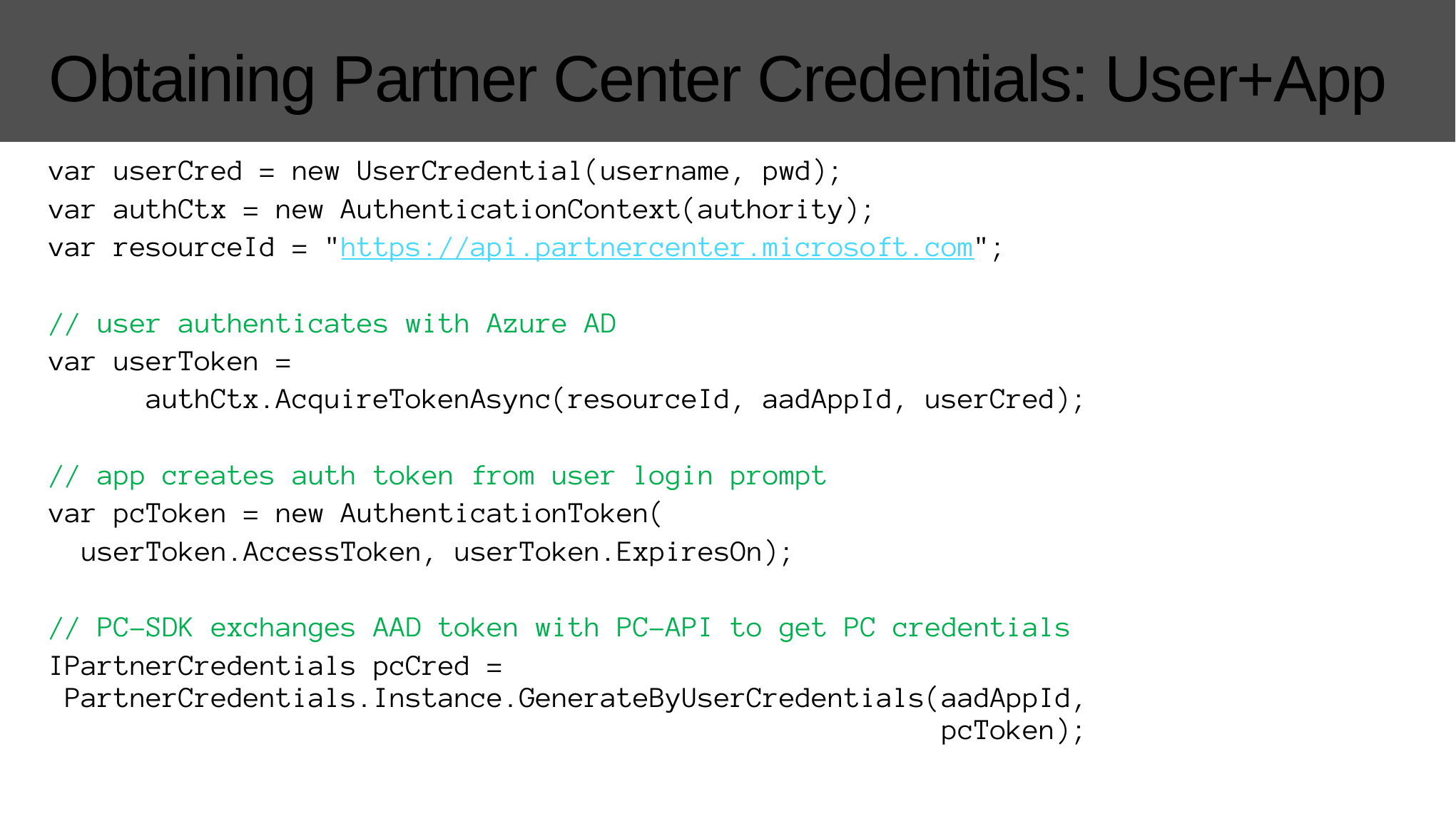

# Obtaining Partner Center Credentials: User+App
var userCred = new UserCredential(username, pwd);
var authCtx = new AuthenticationContext(authority);
var resourceId = "https://api.partnercenter.microsoft.com";

// user authenticates with Azure AD
var userToken =
      authCtx.AcquireTokenAsync(resourceId, aadAppId, userCred);

// app creates auth token from user login prompt
var pcToken = new AuthenticationToken(
  userToken.AccessToken, userToken.ExpiresOn);

// PC-SDK exchanges AAD token with PC-API to get PC credentials
IPartnerCredentials pcCred =
 PartnerCredentials.Instance.GenerateByUserCredentials(aadAppId,
                                                       pcToken);